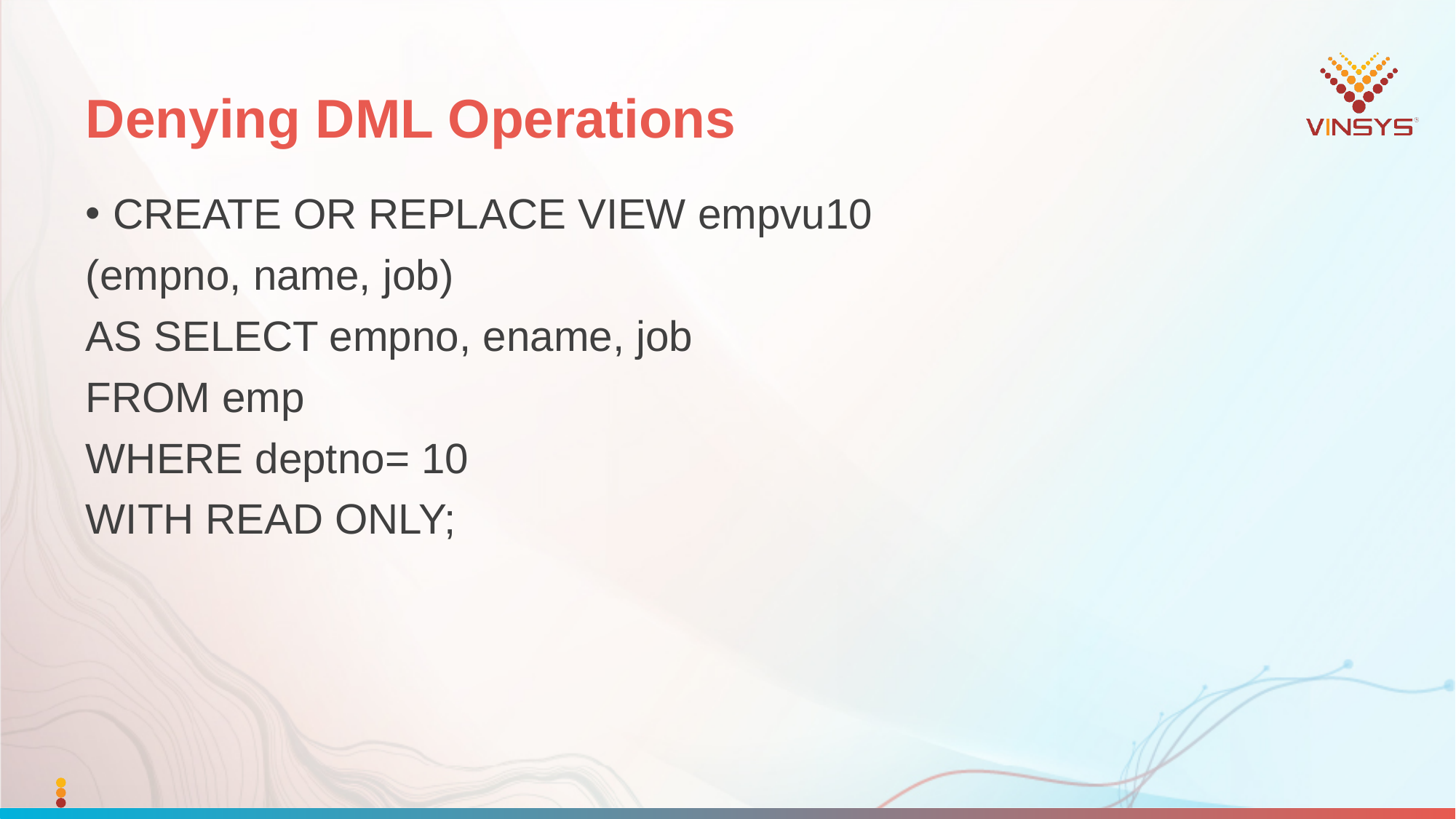

# Denying DML Operations
CREATE OR REPLACE VIEW empvu10
(empno, name, job)
AS SELECT empno, ename, job
FROM emp
WHERE deptno= 10
WITH READ ONLY;